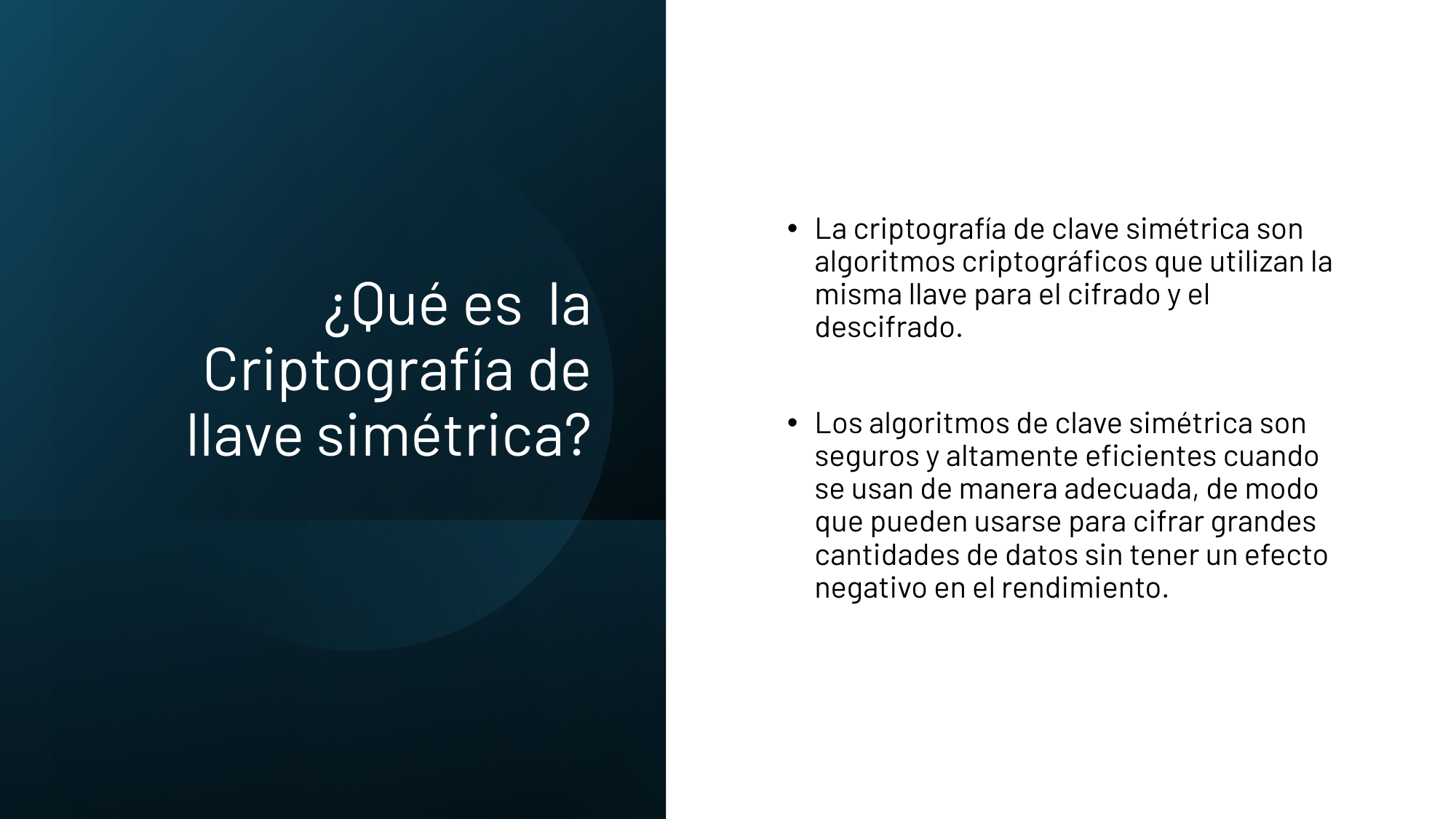

# ¿Qué es  la Criptografía de llave simétrica?

La criptografía de clave simétrica son algoritmos criptográficos que utilizan la misma llave para el cifrado y el descifrado.

Los algoritmos de clave simétrica son seguros y altamente eficientes cuando se usan de manera adecuada, de modo que pueden usarse para cifrar grandes cantidades de datos sin tener un efecto negativo en el rendimiento.